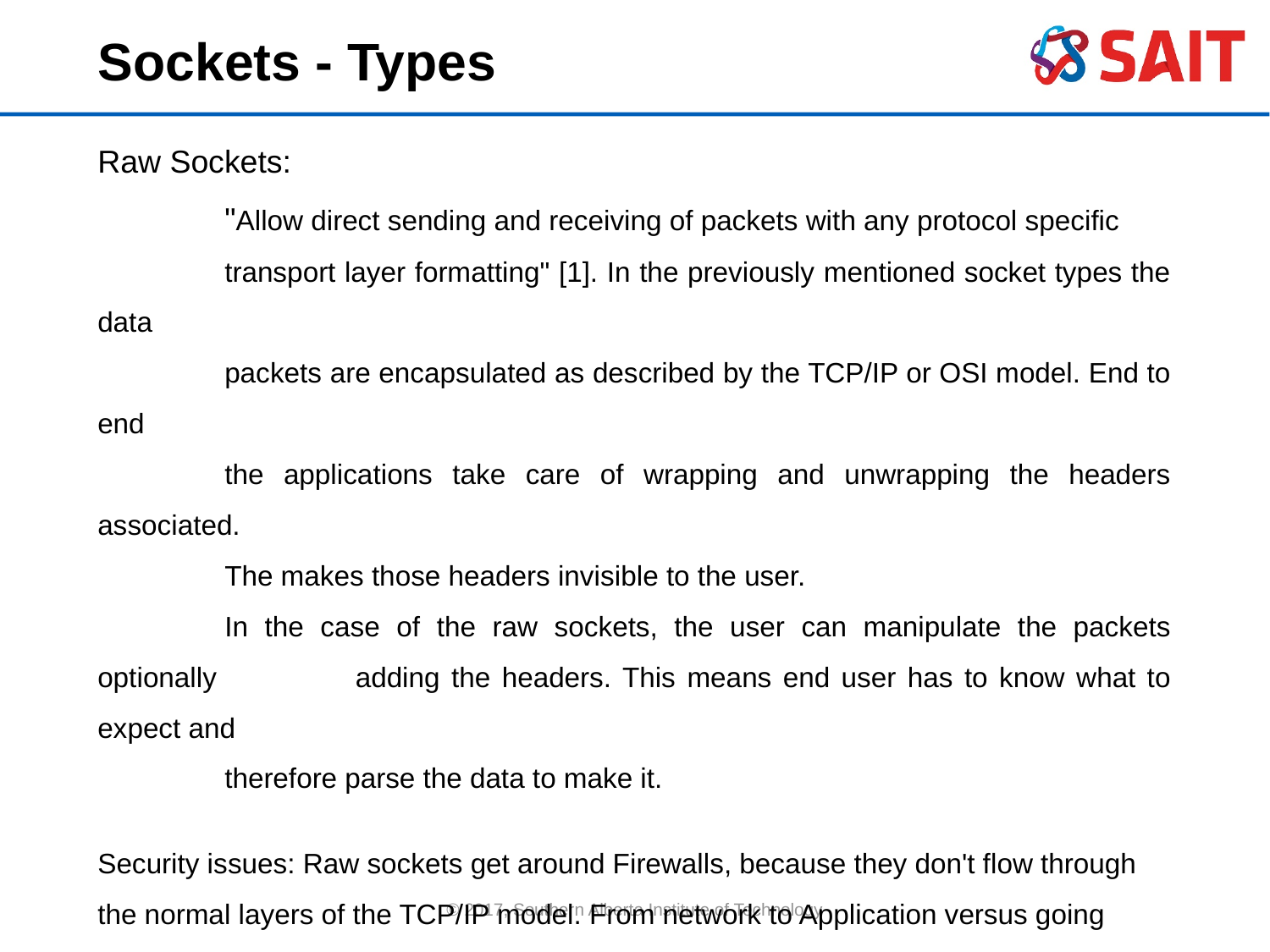

Sockets - Types
Raw Sockets:
	"Allow direct sending and receiving of packets with any protocol specific
	transport layer formatting" [1]. In the previously mentioned socket types the data
	packets are encapsulated as described by the TCP/IP or OSI model. End to end
	the applications take care of wrapping and unwrapping the headers associated.
	The makes those headers invisible to the user.
	In the case of the raw sockets, the user can manipulate the packets optionally 	adding the headers. This means end user has to know what to expect and
	therefore parse the data to make it.

Security issues: Raw sockets get around Firewalls, because they don't flow through the normal layers of the TCP/IP model. From network to Application versus going through each layer.

[1] https://en.Wikipedia.org/wiki/Network_socket
[2] https://www.youtube.com/watch?v=BwfRsTK4PS0